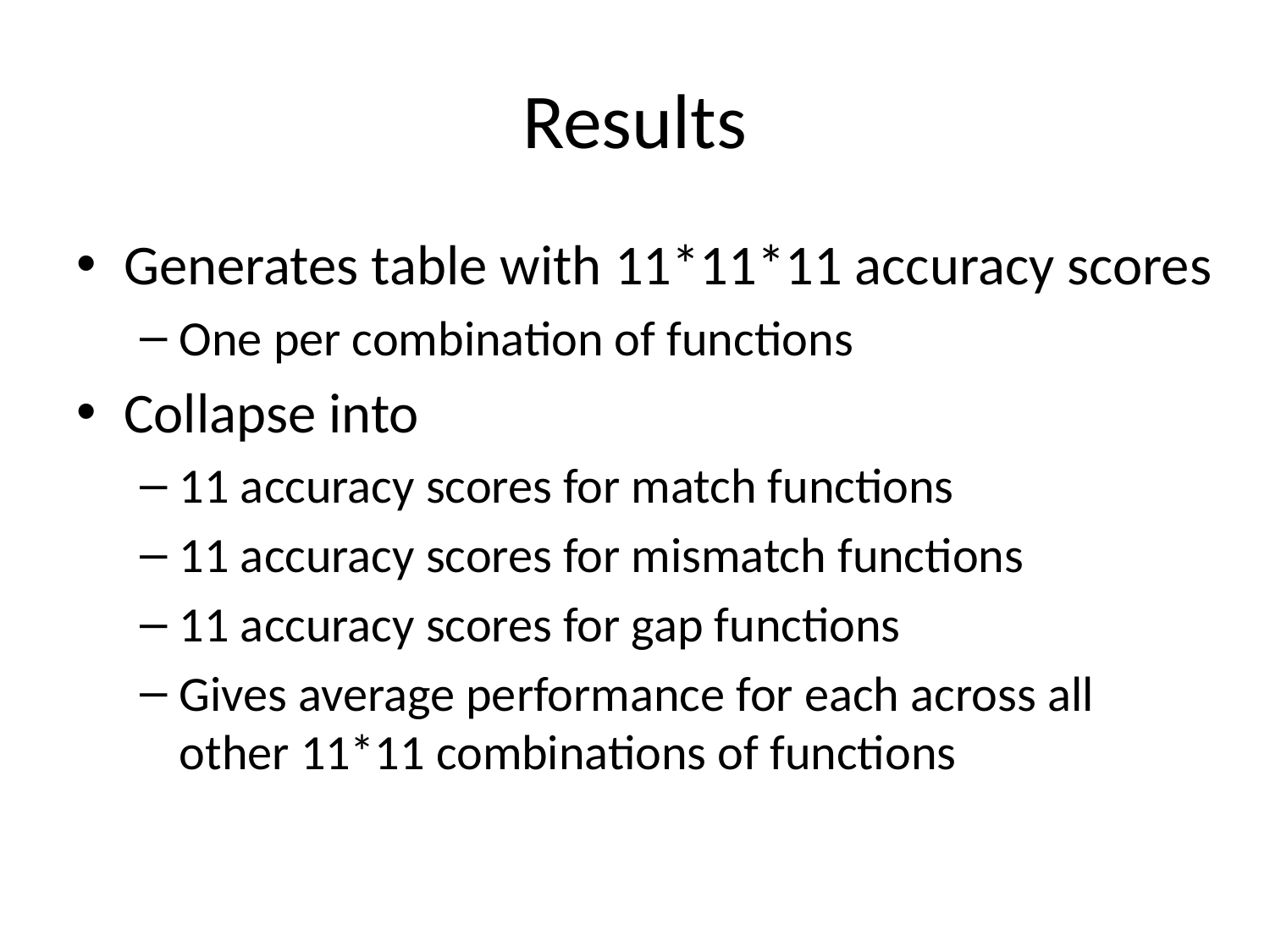

# Results
Generates table with 11*11*11 accuracy scores
One per combination of functions
Collapse into
11 accuracy scores for match functions
11 accuracy scores for mismatch functions
11 accuracy scores for gap functions
Gives average performance for each across all other 11*11 combinations of functions